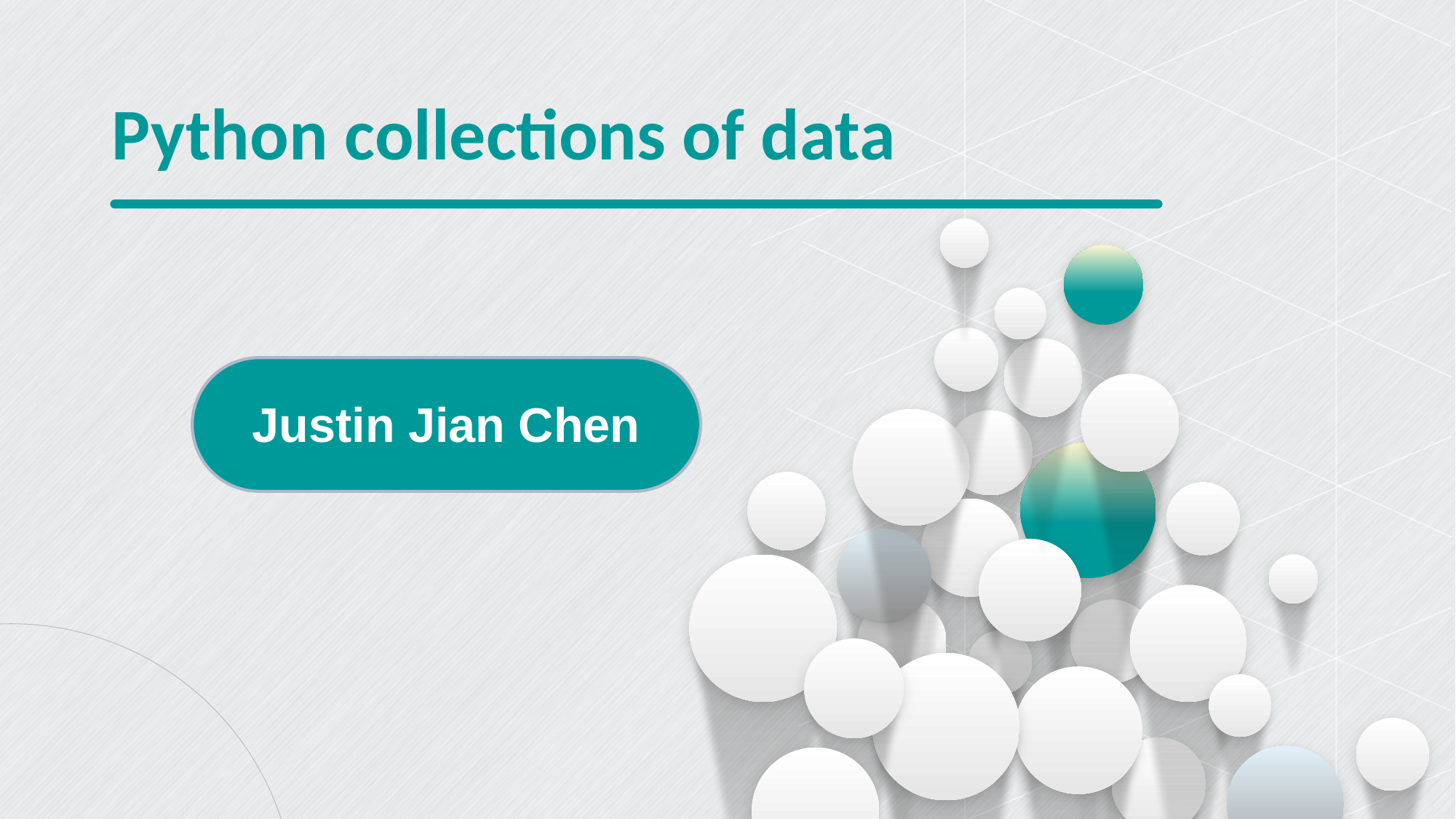

Python collections of data

Justin Jian Chen